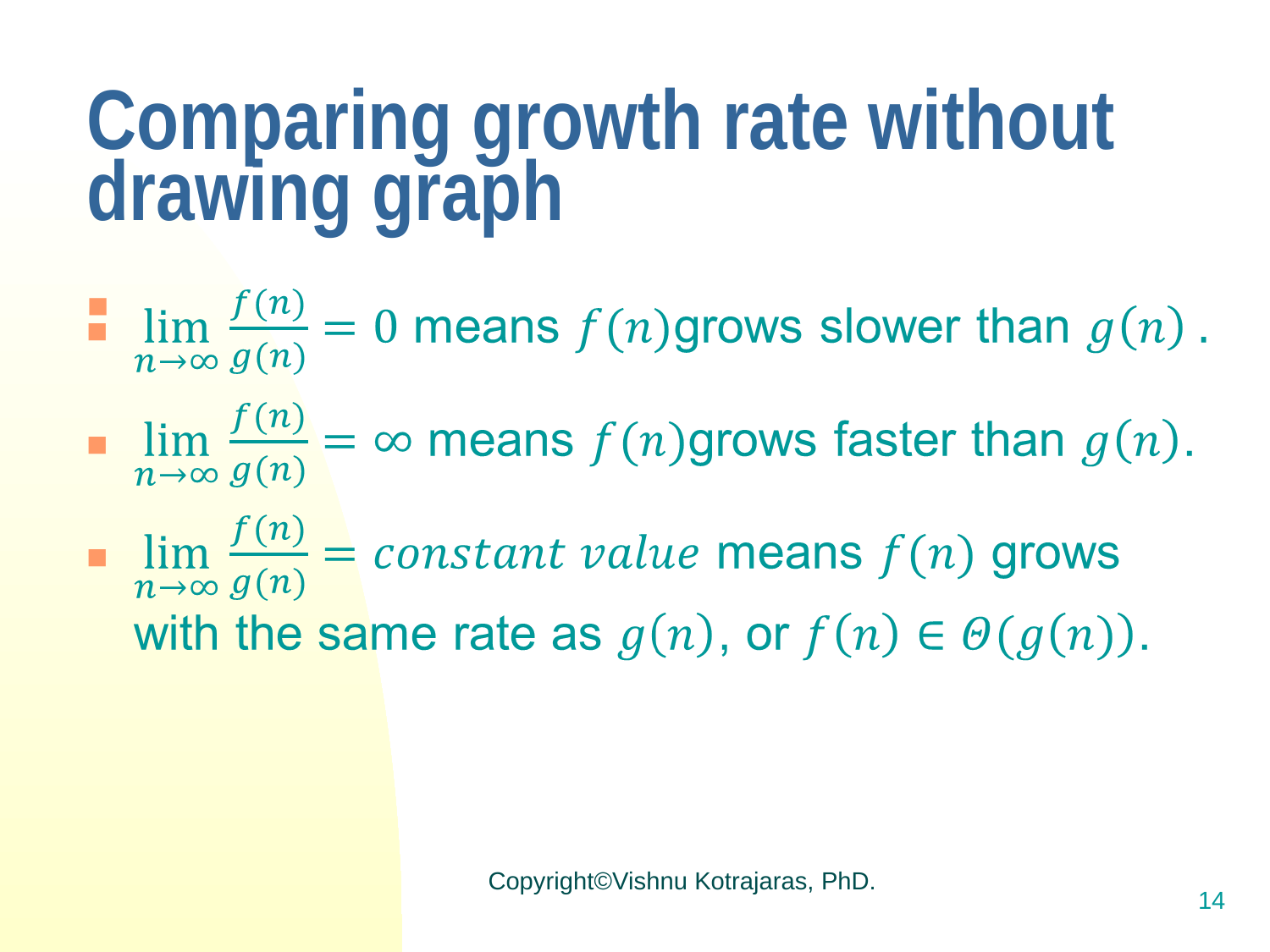

# Comparing growth rate without drawing graph

Copyright©Vishnu Kotrajaras, PhD.
14